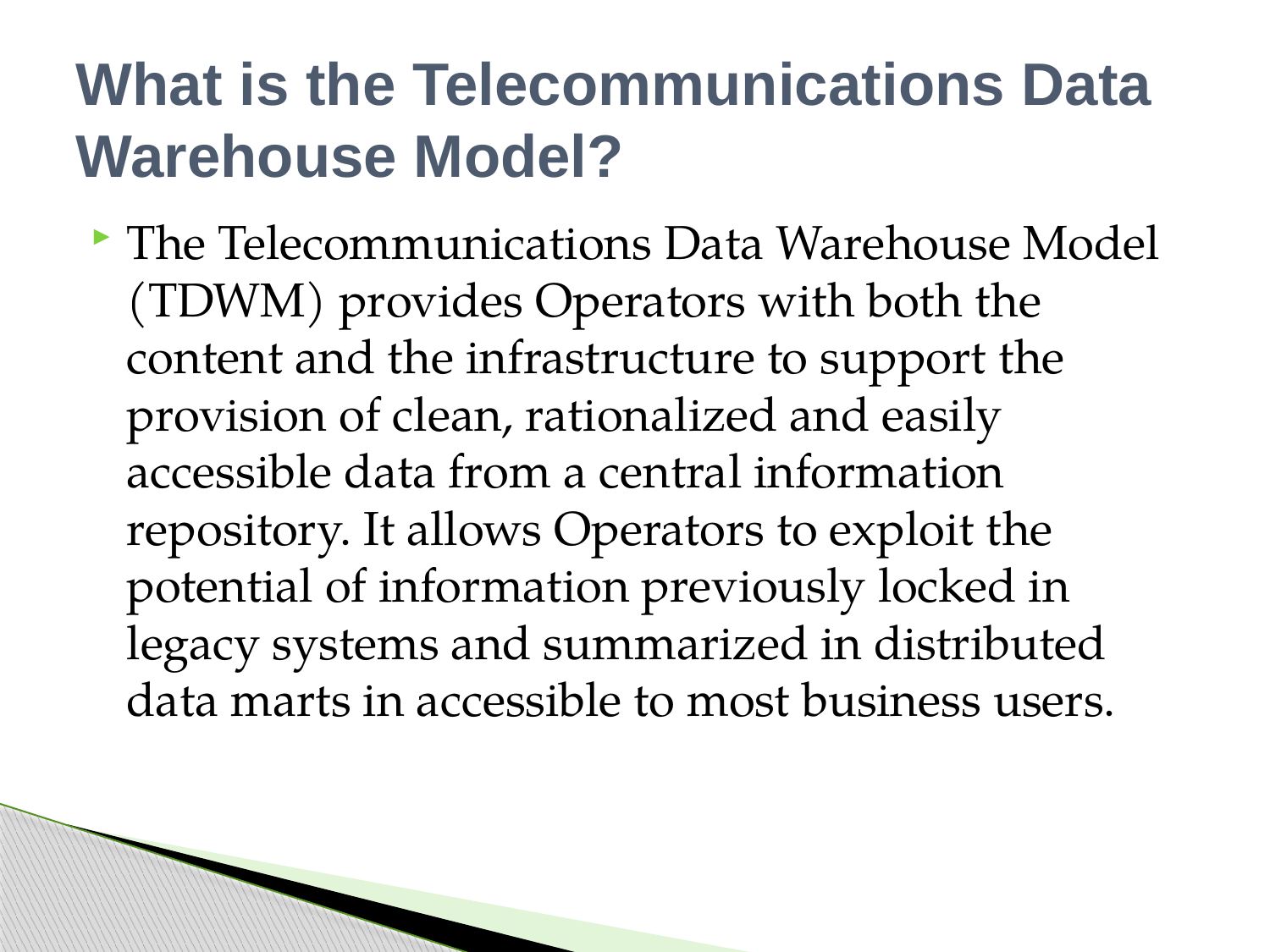

# What is the Telecommunications Data Warehouse Model?
The Telecommunications Data Warehouse Model (TDWM) provides Operators with both the content and the infrastructure to support the provision of clean, rationalized and easily accessible data from a central information repository. It allows Operators to exploit the potential of information previously locked in legacy systems and summarized in distributed data marts in accessible to most business users.